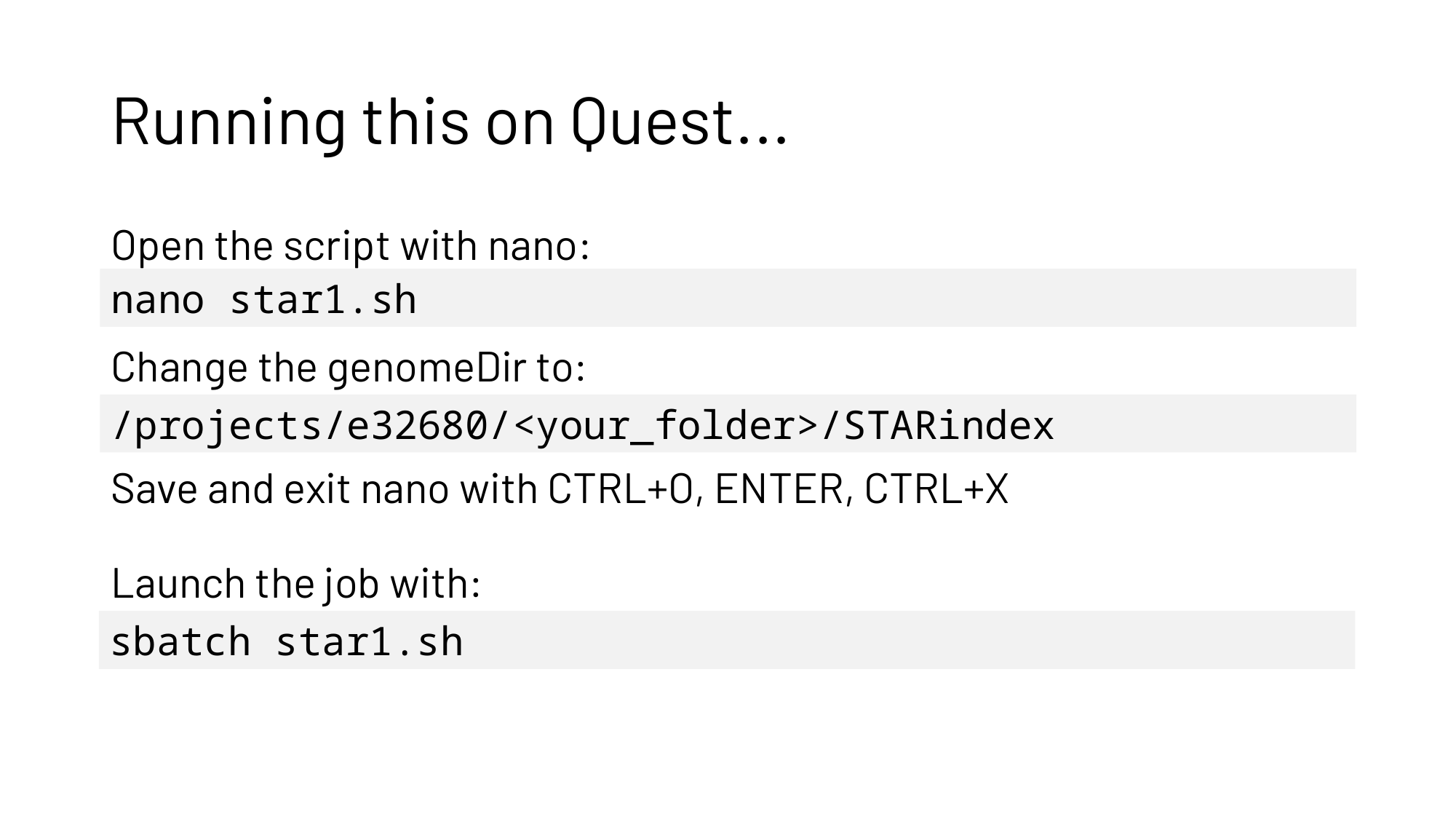

# Running this on Quest...
Open the script with nano:

Change the genomeDir to:

Save and exit nano with CTRL+O, ENTER, CTRL+X

Launch the job with:
nano star1.sh
/projects/e32680/<your_folder>/STARindex
sbatch star1.sh